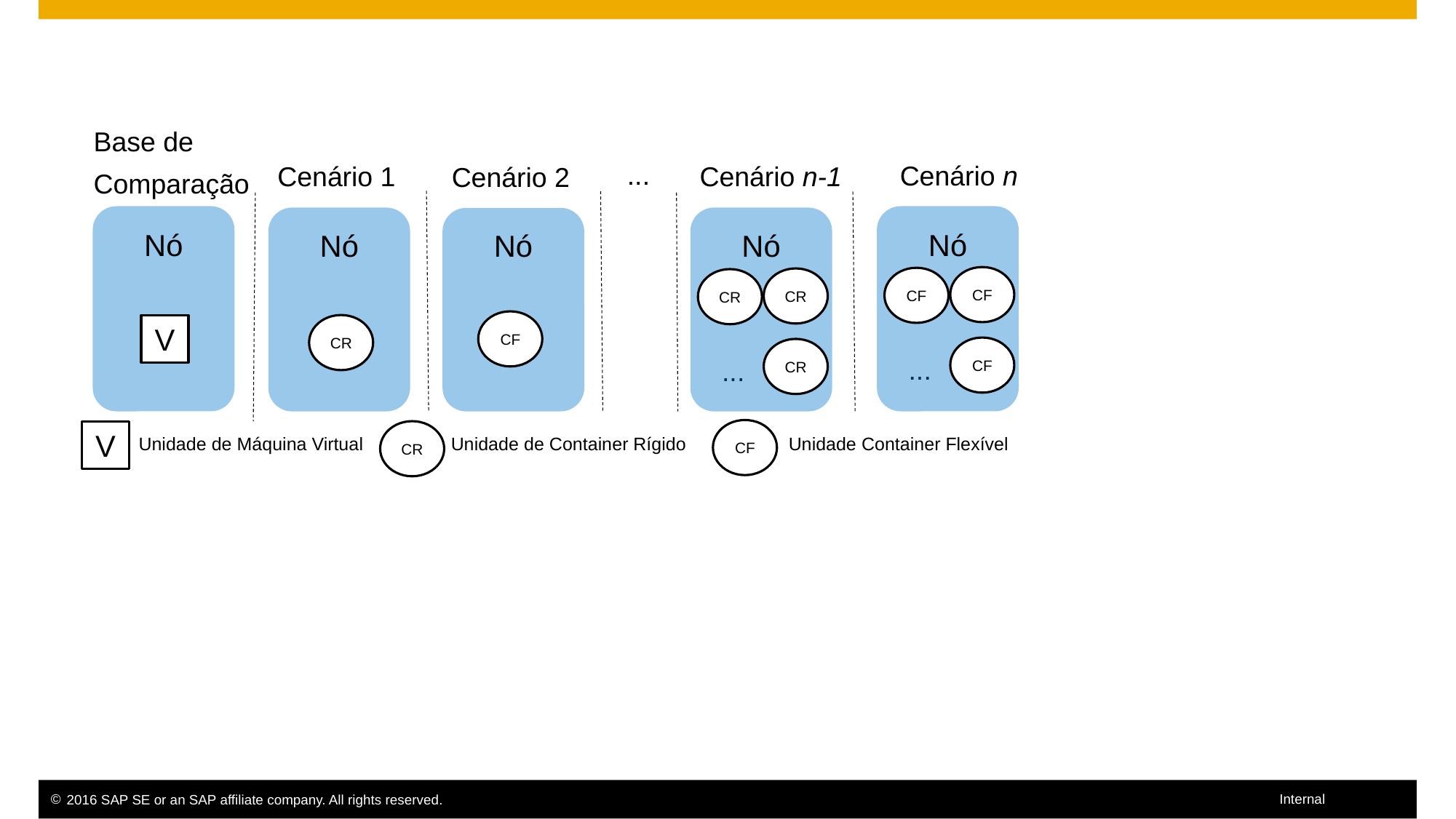

Base de
Comparação
...
Cenário n
Cenário 1
Cenário n-1
Cenário 2

Nó

Nó

Nó

Nó

Nó

CF
CF
CR
CR
CF
CR
V
CF
CR
...
...
CF
CR
V
Unidade de Máquina Virtual
Unidade Container Flexível
Unidade de Container Rígido